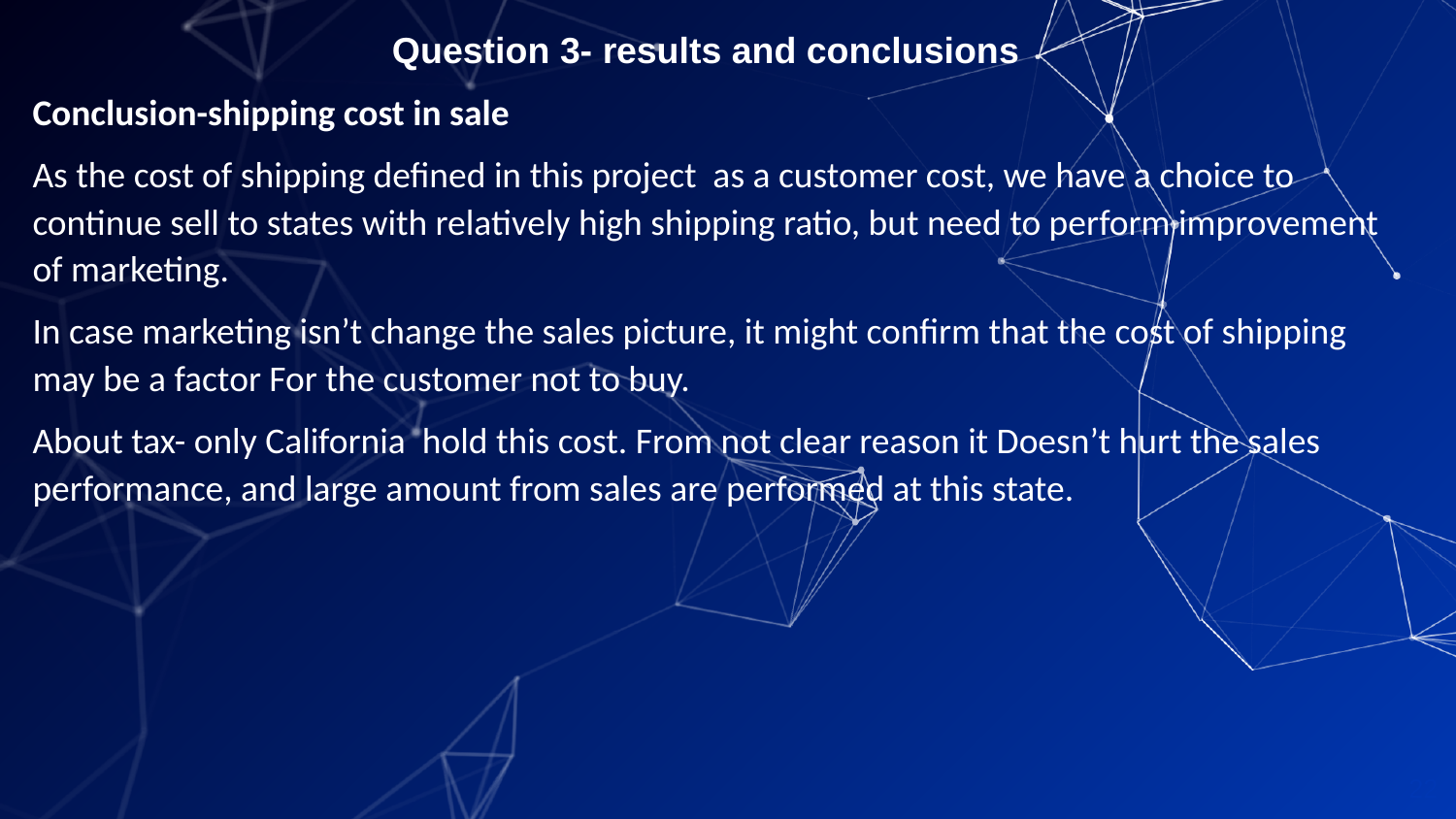

Question 3- results and conclusions
Conclusion-shipping cost in sale
As the cost of shipping defined in this project  as a customer cost, we have a choice to continue sell to states with relatively high shipping ratio, but need to perform improvement of marketing.
In case marketing isn’t change the sales picture, it might confirm that the cost of shipping may be a factor For the customer not to buy.
About tax- only California  hold this cost. From not clear reason it Doesn’t hurt the sales performance, and large amount from sales are performed at this state.

22